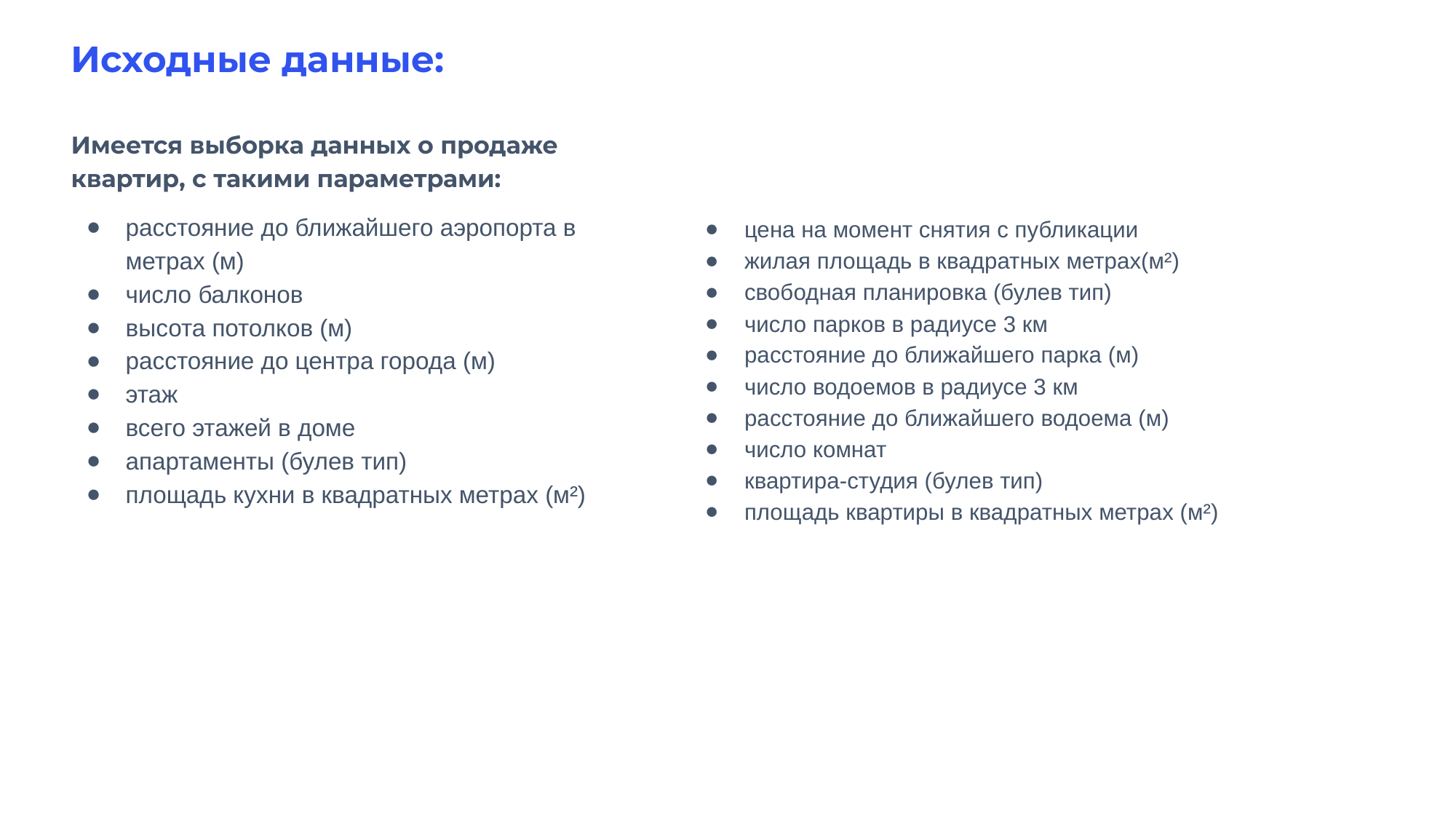

Исходные данные:

Имеется выборка данных о продаже квартир, с такими параметрами:
расстояние до ближайшего аэропорта в метрах (м)
число балконов
высота потолков (м)
расстояние до центра города (м)
этаж
всего этажей в доме
апартаменты (булев тип)
площадь кухни в квадратных метрах (м²)

цена на момент снятия с публикации
жилая площадь в квадратных метрах(м²)
свободная планировка (булев тип)
число парков в радиусе 3 км
расстояние до ближайшего парка (м)
число водоемов в радиусе 3 км
расстояние до ближайшего водоема (м)
число комнат
квартира-студия (булев тип)
площадь квартиры в квадратных метрах (м²)